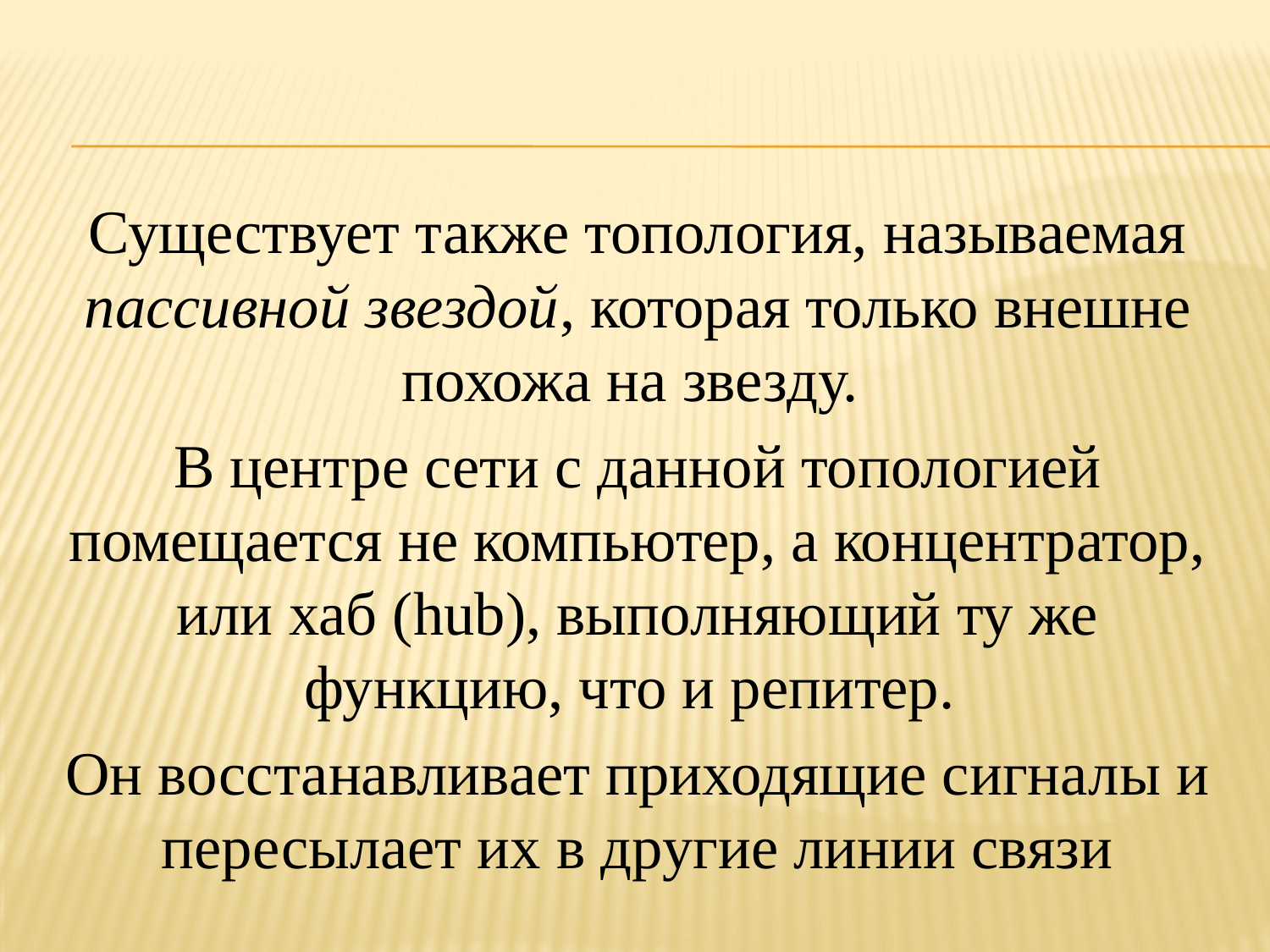

Существует также топология, называемая пассивной звездой, которая только внешне похожа на звезду.
В центре сети с данной топологией помещается не компьютер, а концентратор, или хаб (hub), выполняющий ту же функцию, что и репитер.
Он восстанавливает приходящие сигналы и пересылает их в другие линии связи